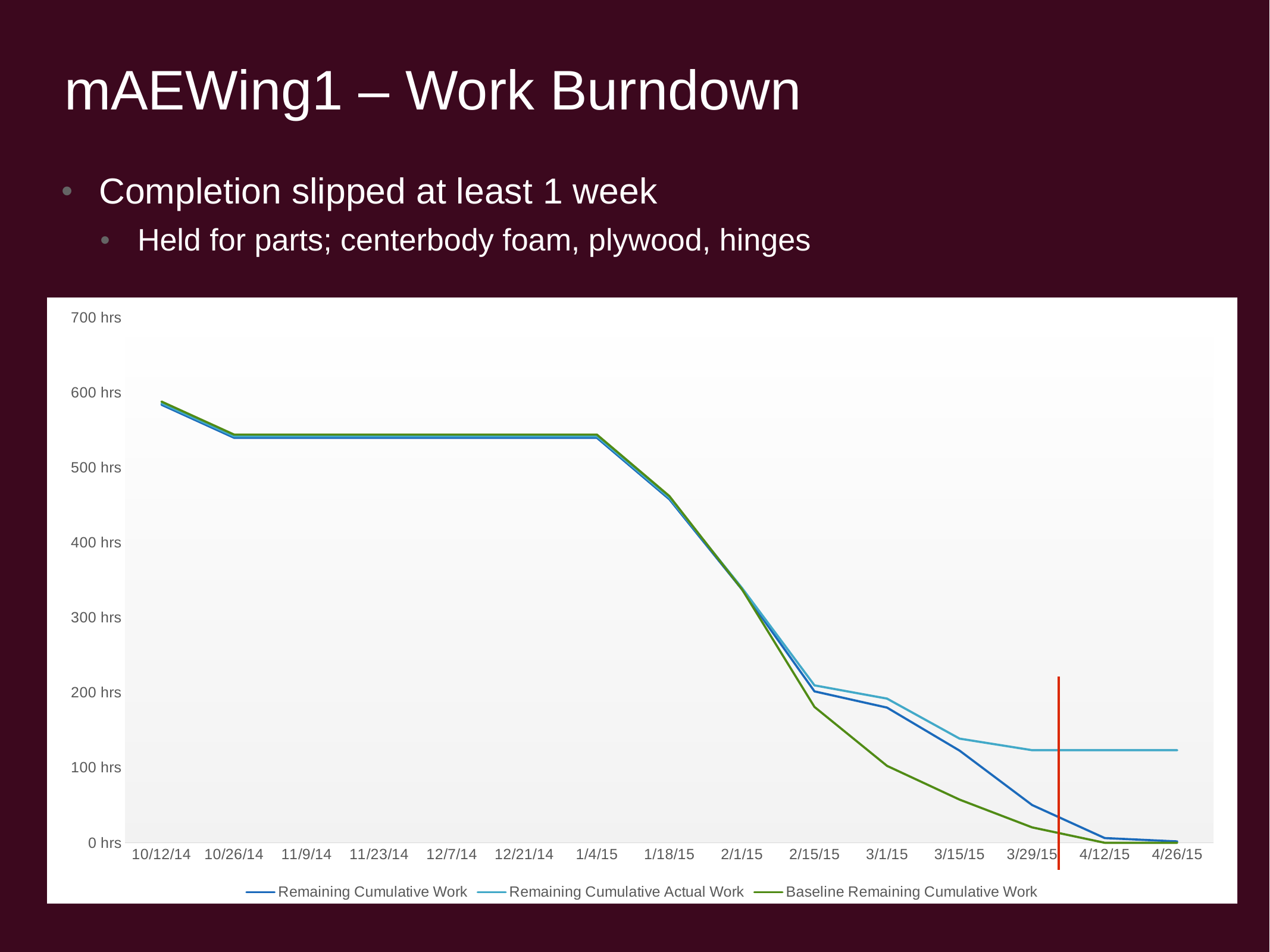

# mAEWing1 – Work Burndown
Completion slipped at least 1 week
Held for parts; centerbody foam, plywood, hinges

### Chart

| Category |  |  |  |
|---|---|---|---|
| 10/12/14 | 583.7833333333333 | 585.7833333333333 | 588.0333333333333 |
| 10/26/14 | 539.7833333333333 | 541.7833333333333 | 544.0333333333333 |
| 11/9/14 | 539.7833333333333 | 541.7833333333333 | 544.0333333333333 |
| 11/23/14 | 539.7833333333333 | 541.7833333333333 | 544.0333333333333 |
| 12/7/14 | 539.7833333333333 | 541.7833333333333 | 544.0333333333333 |
| 12/21/14 | 539.7833333333333 | 541.7833333333333 | 544.0333333333333 |
| 1/4/15 | 539.7833333333333 | 541.7833333333333 | 544.0333333333333 |
| 1/18/15 | 457.78333333333336 | 459.78333333333336 | 462.03333333333336 |
| 2/1/15 | 337.75 | 339.75 | 338.0 |
| 2/15/15 | 201.75 | 209.75 | 181.0 |
| 3/1/15 | 180.1 | 192.1 | 102.5 |
| 3/15/15 | 122.75 | 138.75 | 57.5 |
| 3/29/15 | 50.25 | 123.38333333333334 | 20.5 |
| 4/12/15 | 6.25 | 123.38333333333334 | 0.0 |
| 4/26/15 | 1.75 | 123.38333333333334 | 0.0 |